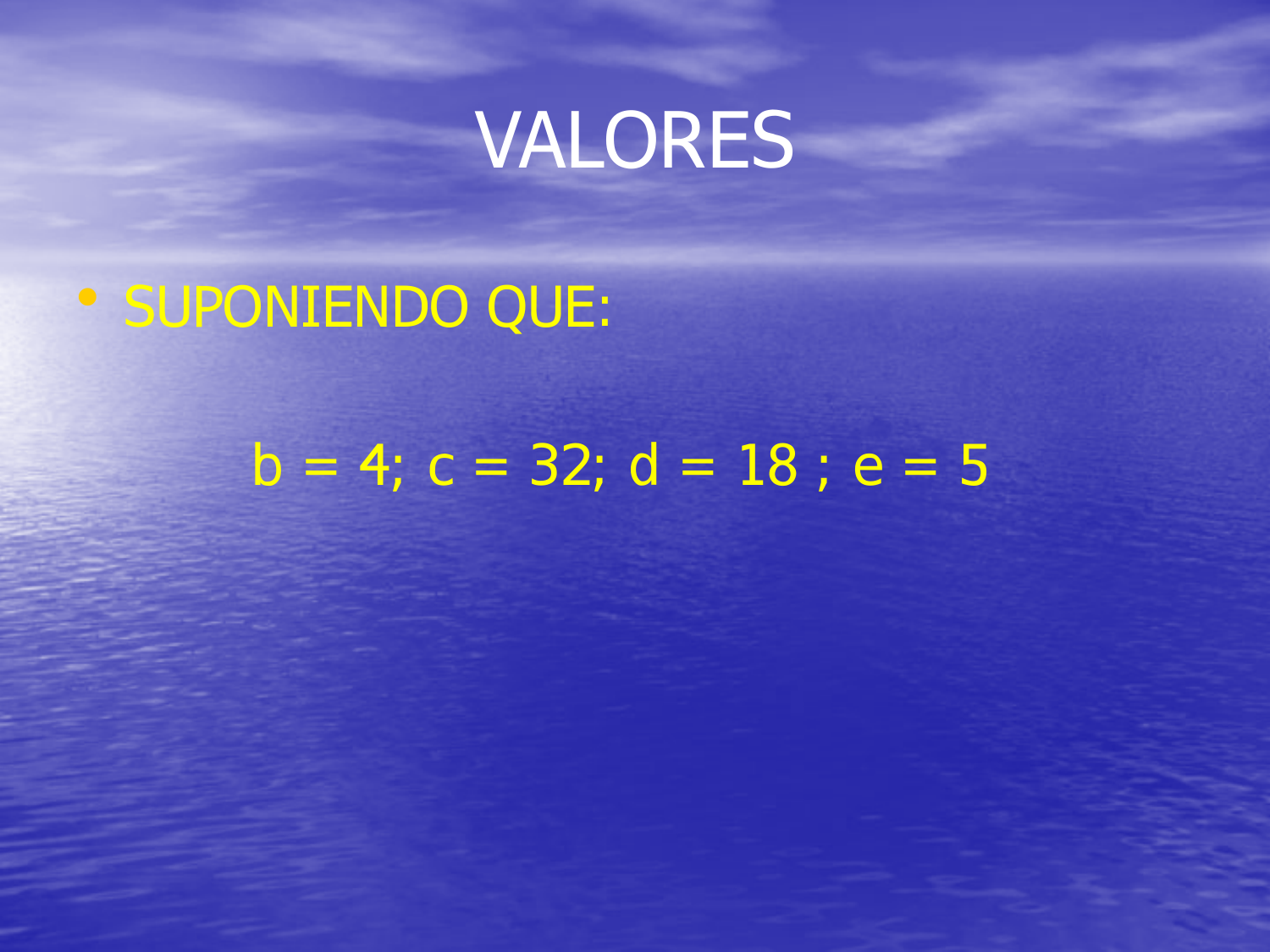

# VALORES
SUPONIENDO QUE:

          b = 4; c = 32; d = 18 ; e = 5